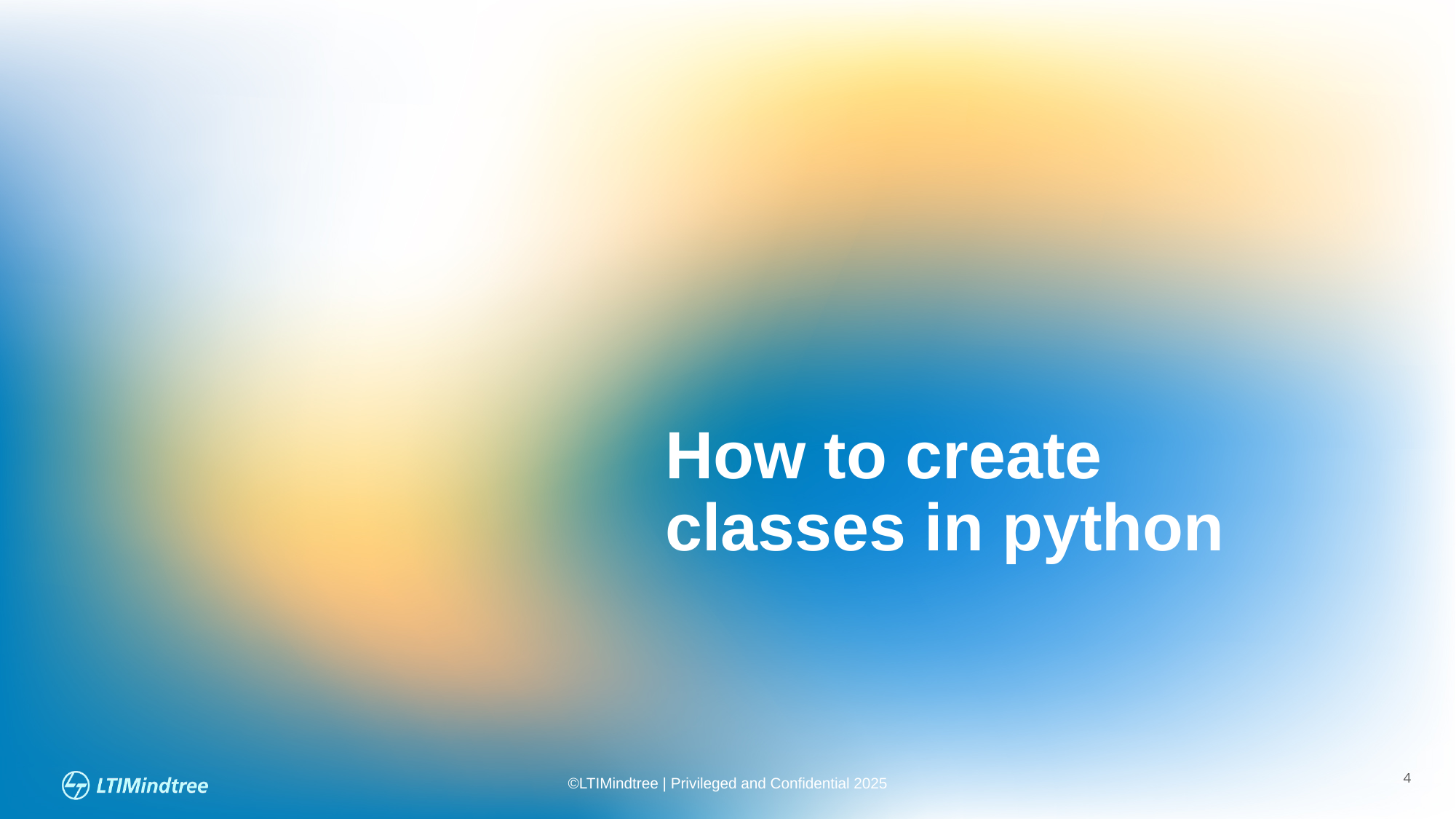

# How to create classes in python